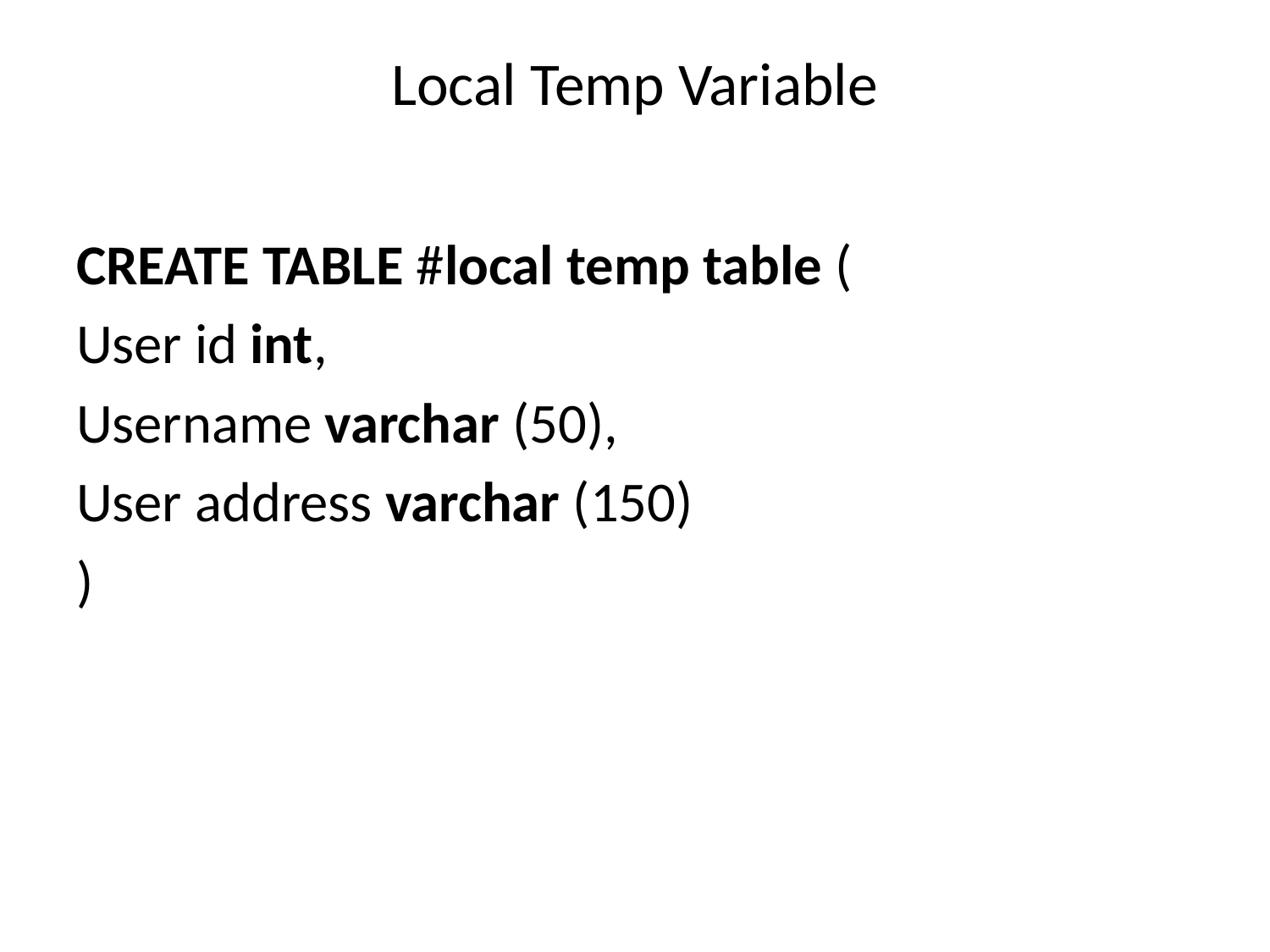

# Local Temp Variable
CREATE TABLE #local temp table (
User id int,
Username varchar (50),
User address varchar (150)
)